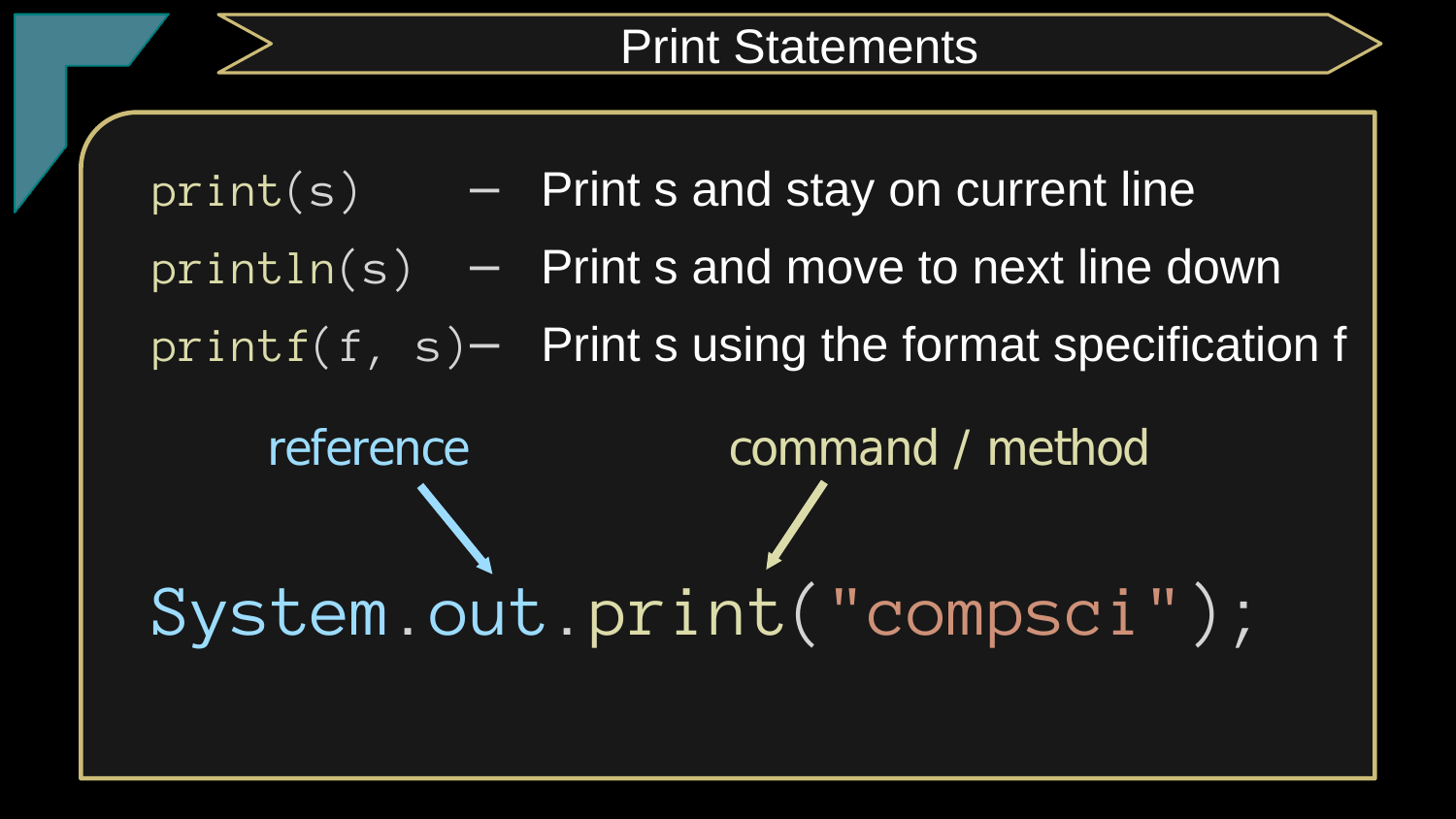

TClark
Print Statements
   print(s)    - Print s and stay on current line
   println(s)  - Print s and move to next line down
   printf(f, s)- Print s using the format specification f

reference
command / method

System.out.print("compsci");